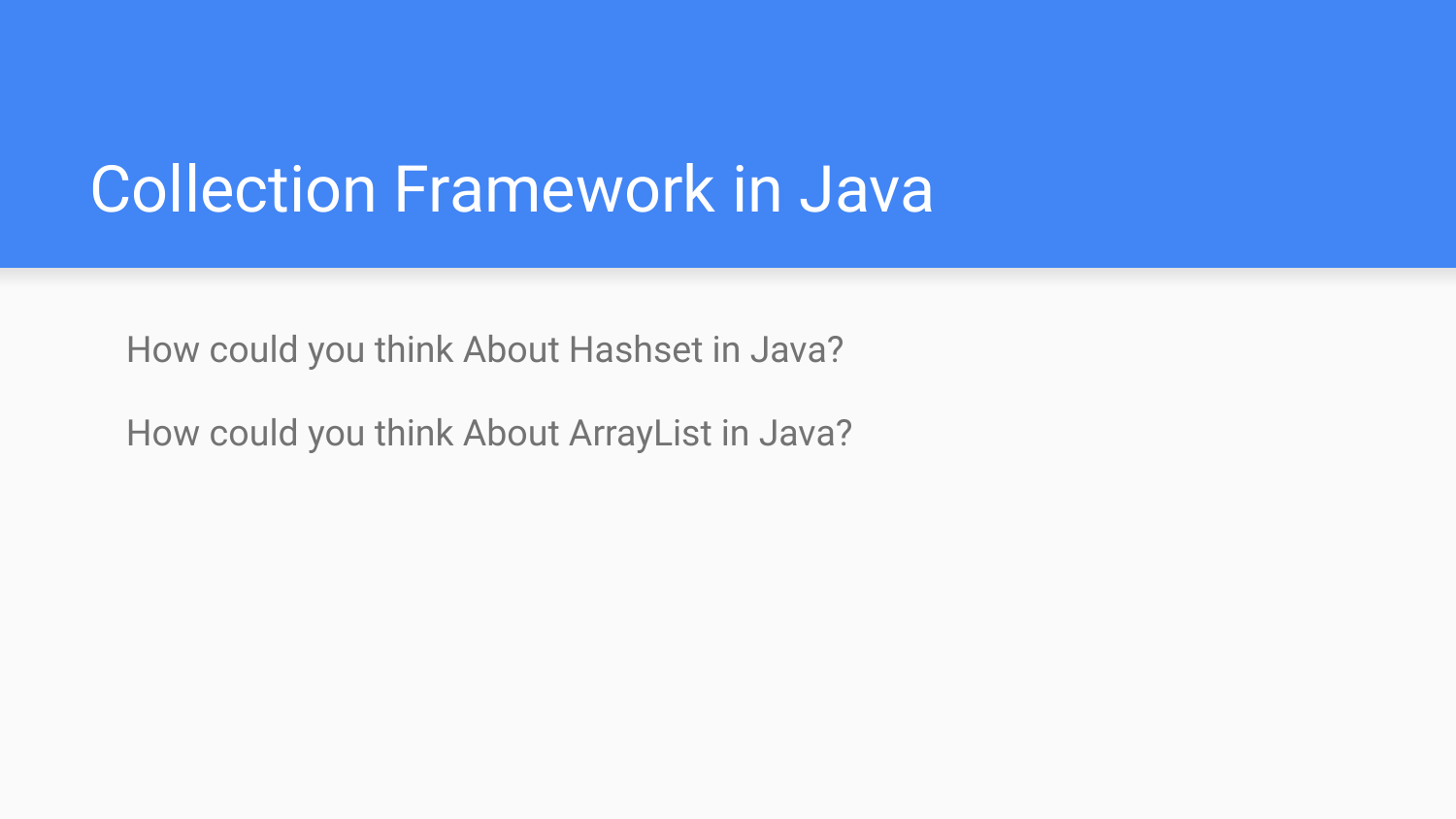

# Collection Framework in Java
How could you think About Hashset in Java?
How could you think About ArrayList in Java?